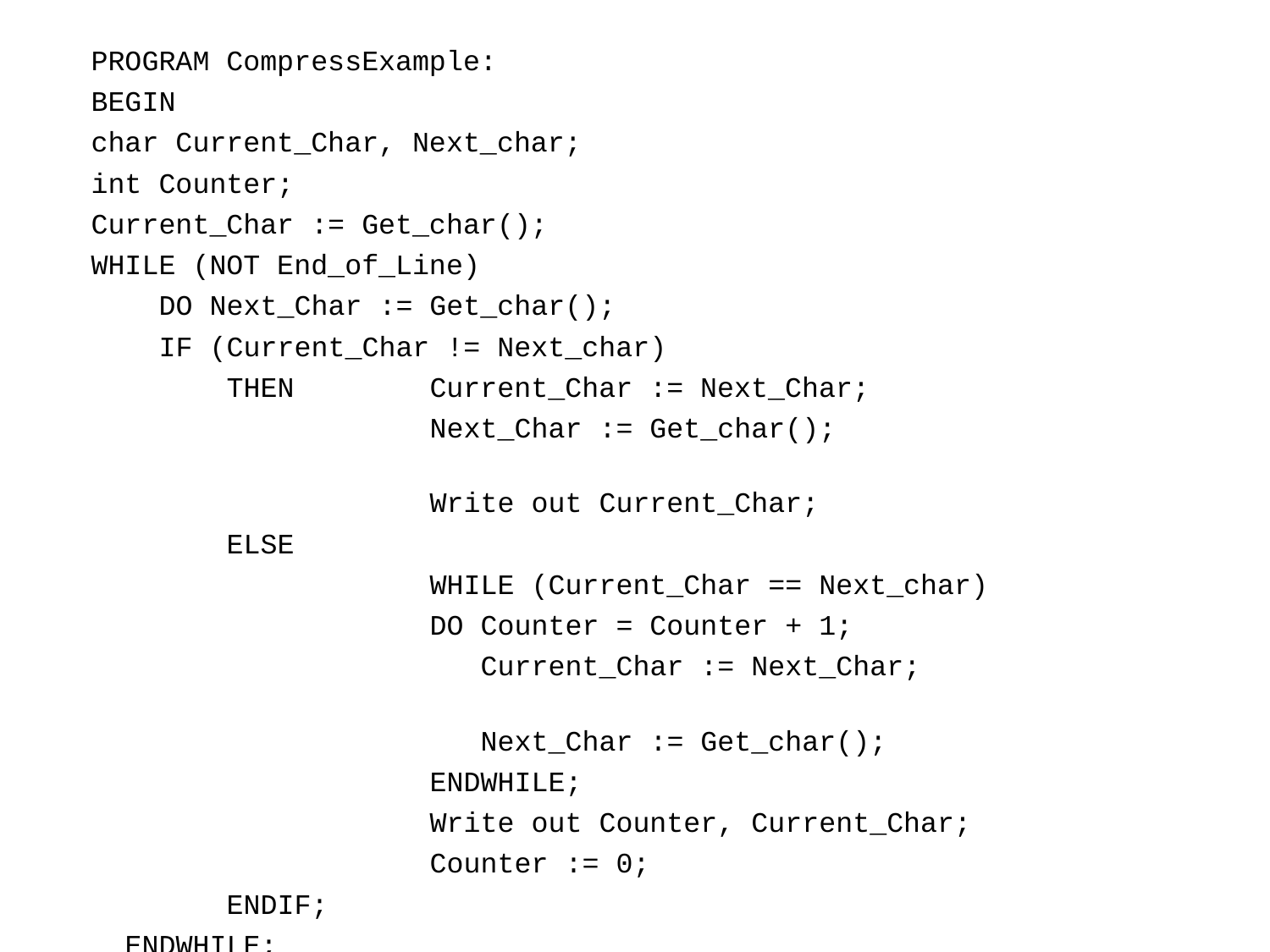

PROGRAM CompressExample:
BEGIN
char Current_Char, Next_char;
int Counter;
Current_Char := Get_char();
WHILE (NOT End_of_Line)
    DO Next_Char := Get_char();
    IF (Current_Char != Next_char)
        THEN        Current_Char := Next_Char;
                    Next_Char := Get_char();
                    Write out Current_Char;
        ELSE
                    WHILE (Current_Char == Next_char)
                    DO Counter = Counter + 1;
                       Current_Char := Next_Char;
                       Next_Char := Get_char();
                    ENDWHILE;
                    Write out Counter, Current_Char;
                    Counter := 0;
        ENDIF;
  ENDWHILE;
END.